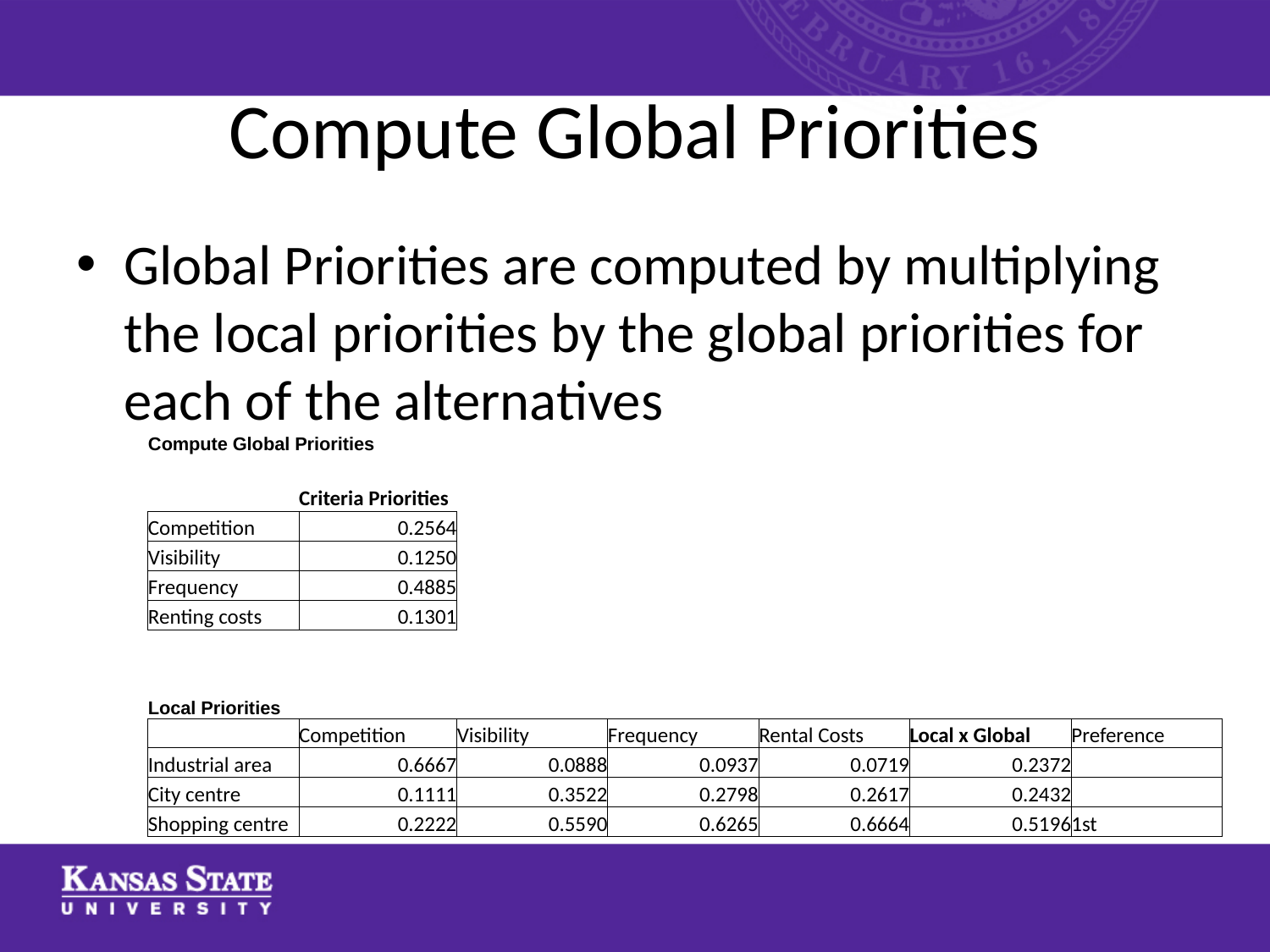

# Compute Global Priorities
Global Priorities are computed by multiplying the local priorities by the global priorities for each of the alternatives

| Compute Global Priorities |  |  |  |  |  |  |
| --- | --- | --- | --- | --- | --- | --- |
|  | Criteria Priorities |  |  |  |  |  |
| Competition | 0.2564 |  |  |  |  |  |
| Visibility | 0.1250 |  |  |  |  |  |
| Frequency | 0.4885 |  |  |  |  |  |
| Renting costs | 0.1301 |  |  |  |  |  |
|  |  |  |  |  |  |  |
|  |  |  |  |  |  |  |
| Local Priorities |  |  |  |  |  |  |
|  | Competition | Visibility | Frequency | Rental Costs | Local x Global | Preference |
| Industrial area | 0.6667 | 0.0888 | 0.0937 | 0.0719 | 0.2372 |  |
| City centre | 0.1111 | 0.3522 | 0.2798 | 0.2617 | 0.2432 |  |
| Shopping centre | 0.2222 | 0.5590 | 0.6265 | 0.6664 | 0.5196 | 1st |